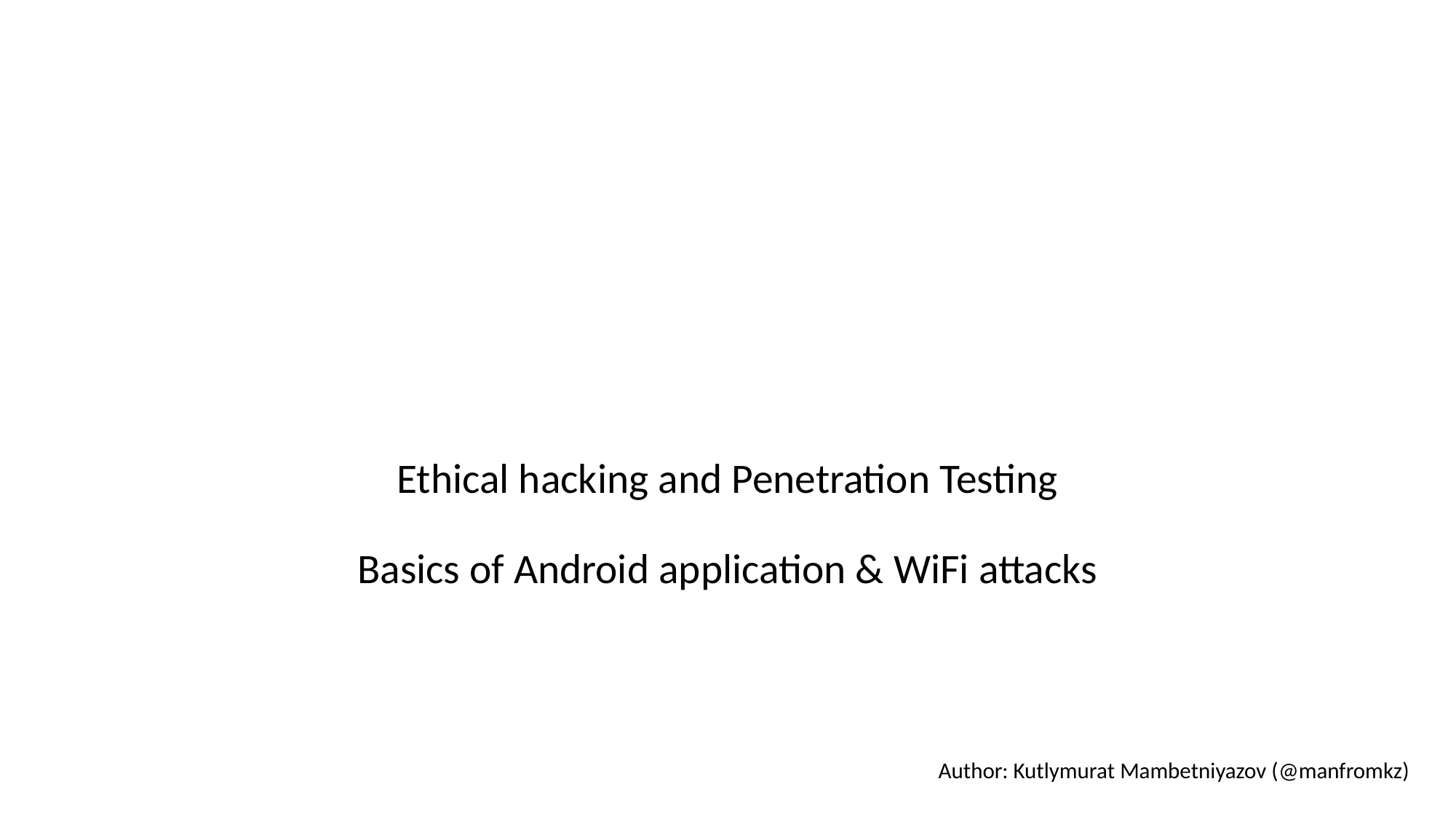

# Ethical hacking and Penetration Testing Basics of Android application & WiFi attacks
Author: Kutlymurat Mambetniyazov (@manfromkz)